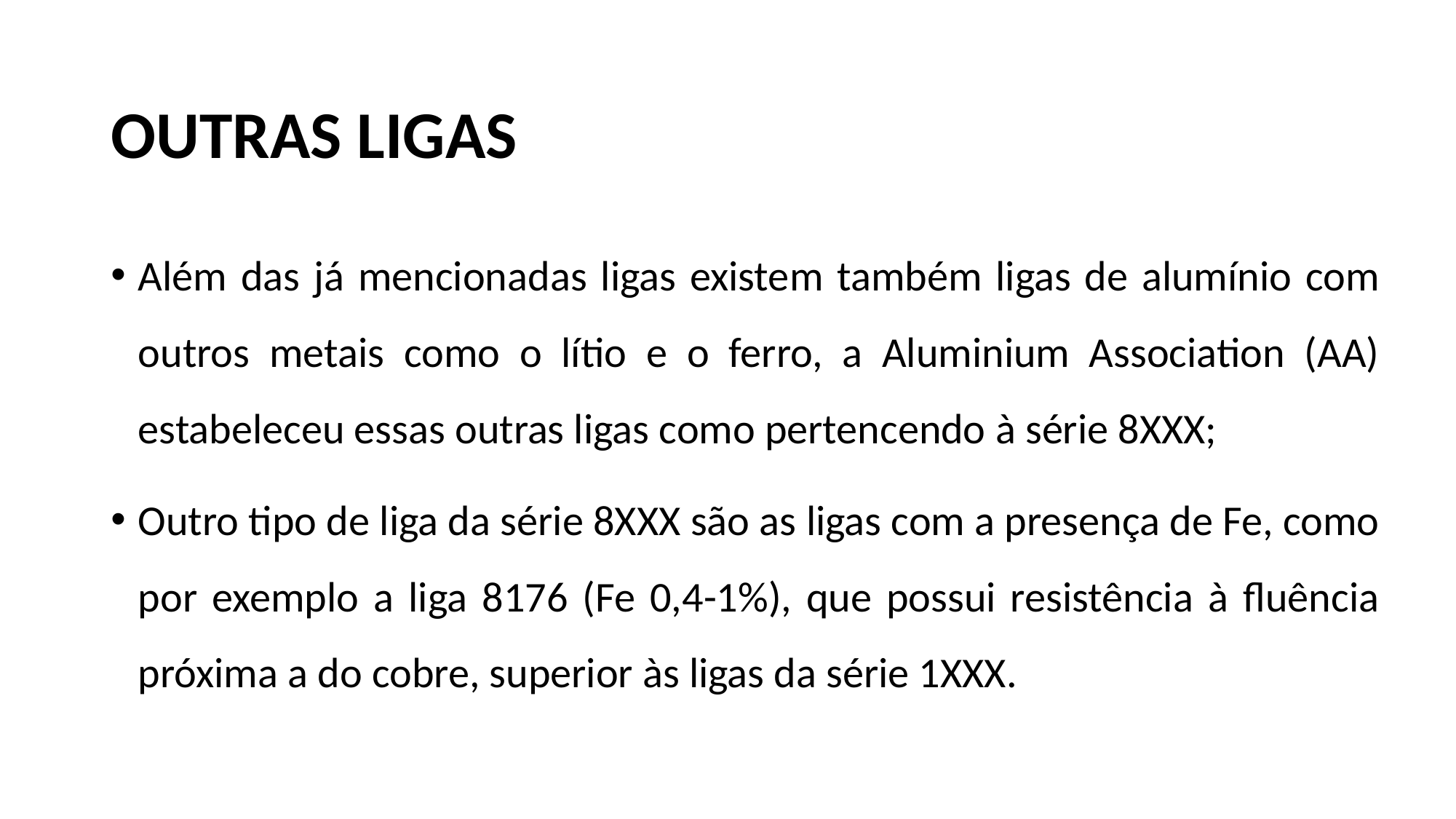

# OUTRAS LIGAS
Além das já mencionadas ligas existem também ligas de alumínio com outros metais como o lítio e o ferro, a Aluminium Association (AA) estabeleceu essas outras ligas como pertencendo à série 8XXX;
Outro tipo de liga da série 8XXX são as ligas com a presença de Fe, como por exemplo a liga 8176 (Fe 0,4-1%), que possui resistência à fluência próxima a do cobre, superior às ligas da série 1XXX.